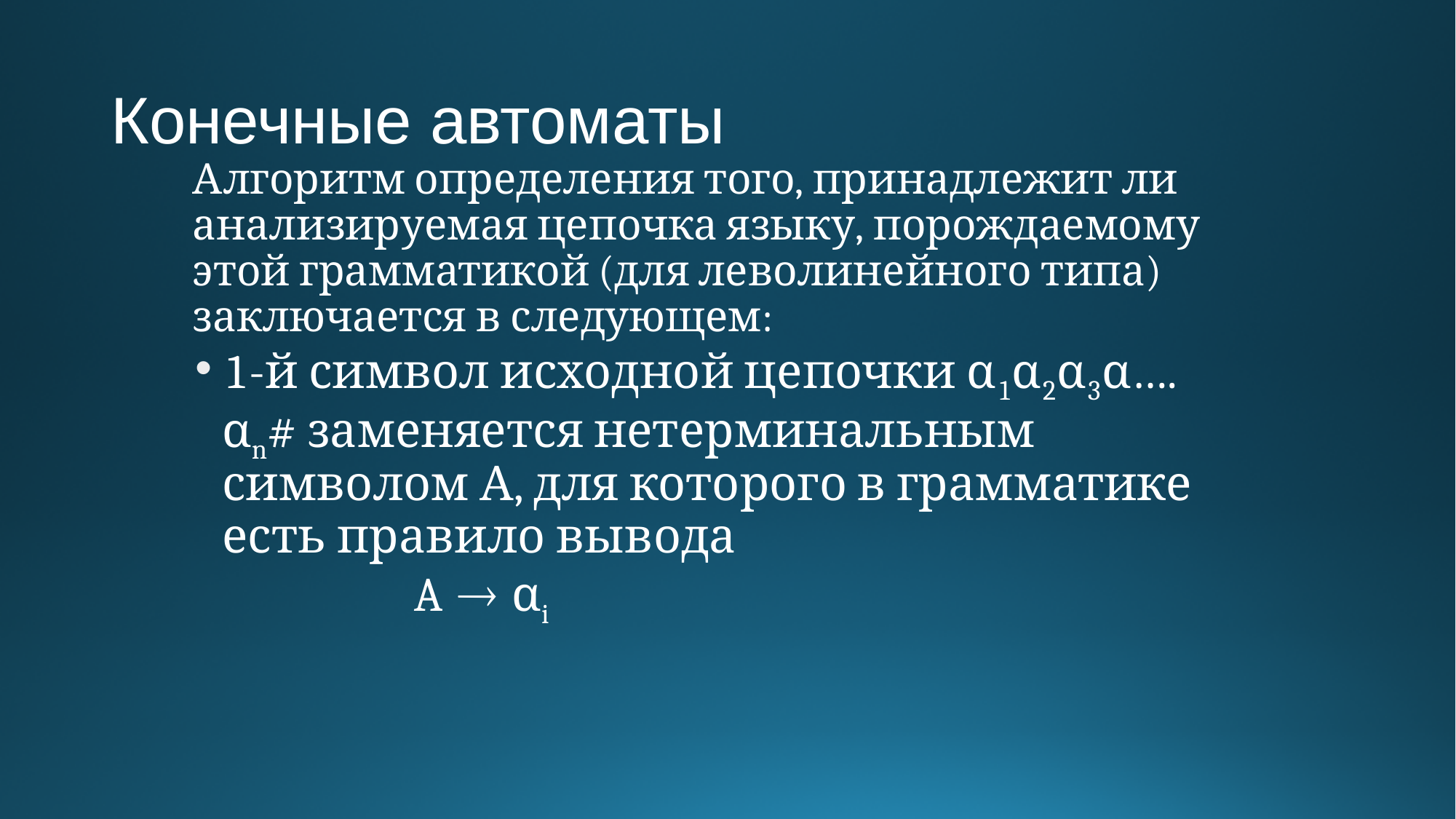

# Конечные автоматы
Алгоритм определения того, принадлежит ли анализируемая цепочка языку, порождаемому этой грамматикой (для леволинейного типа) заключается в следующем:
1-й символ исходной цепочки α1α2α3α…. αn# заменяется нетерминальным символом А, для которого в грамматике есть правило вывода
  		A → αi